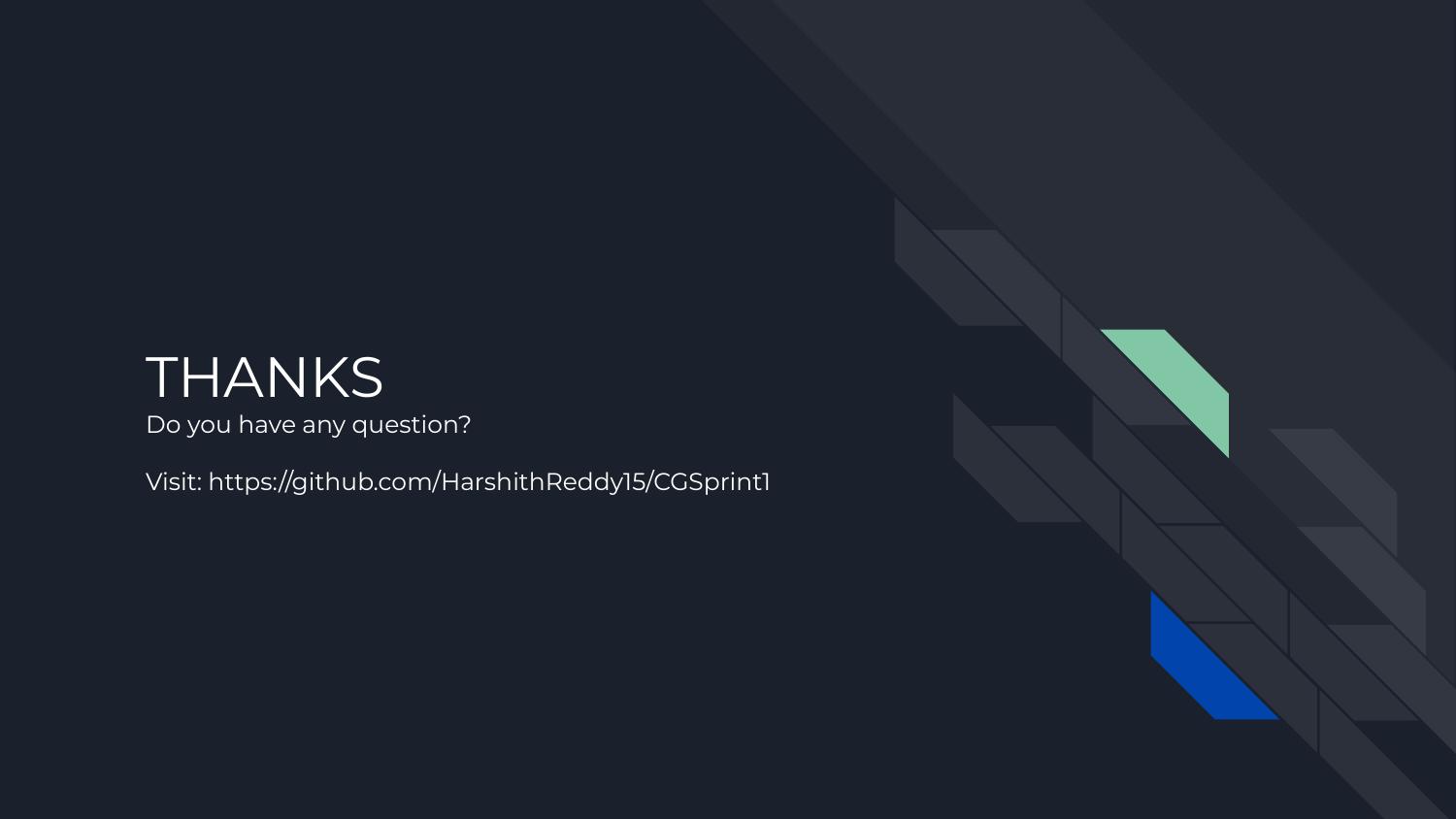

# THANKS
Do you have any question?

Visit: https://github.com/HarshithReddy15/CGSprint1